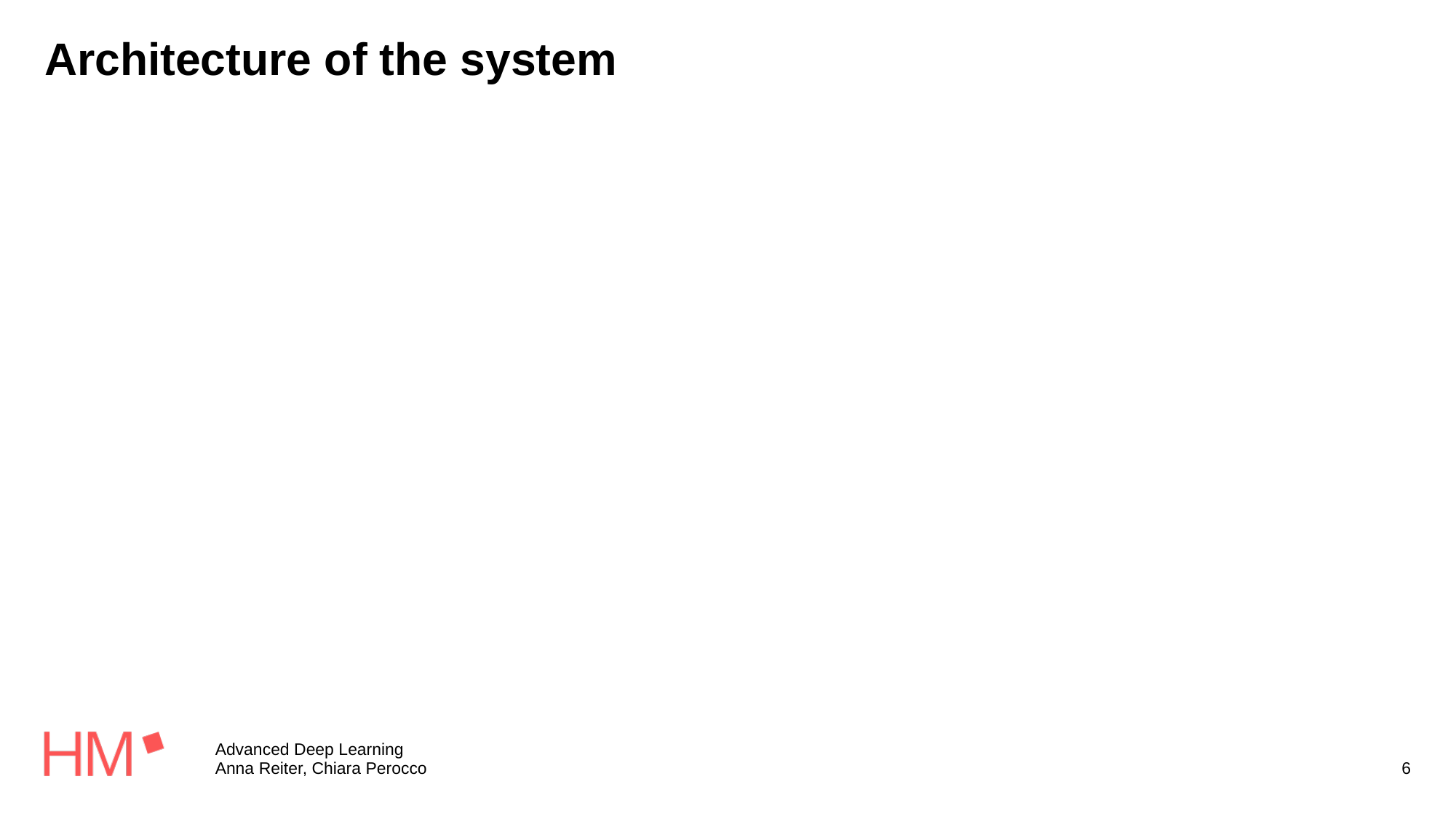

# Architecture of the system

Advanced Deep Learning
Anna Reiter, Chiara Perocco
6